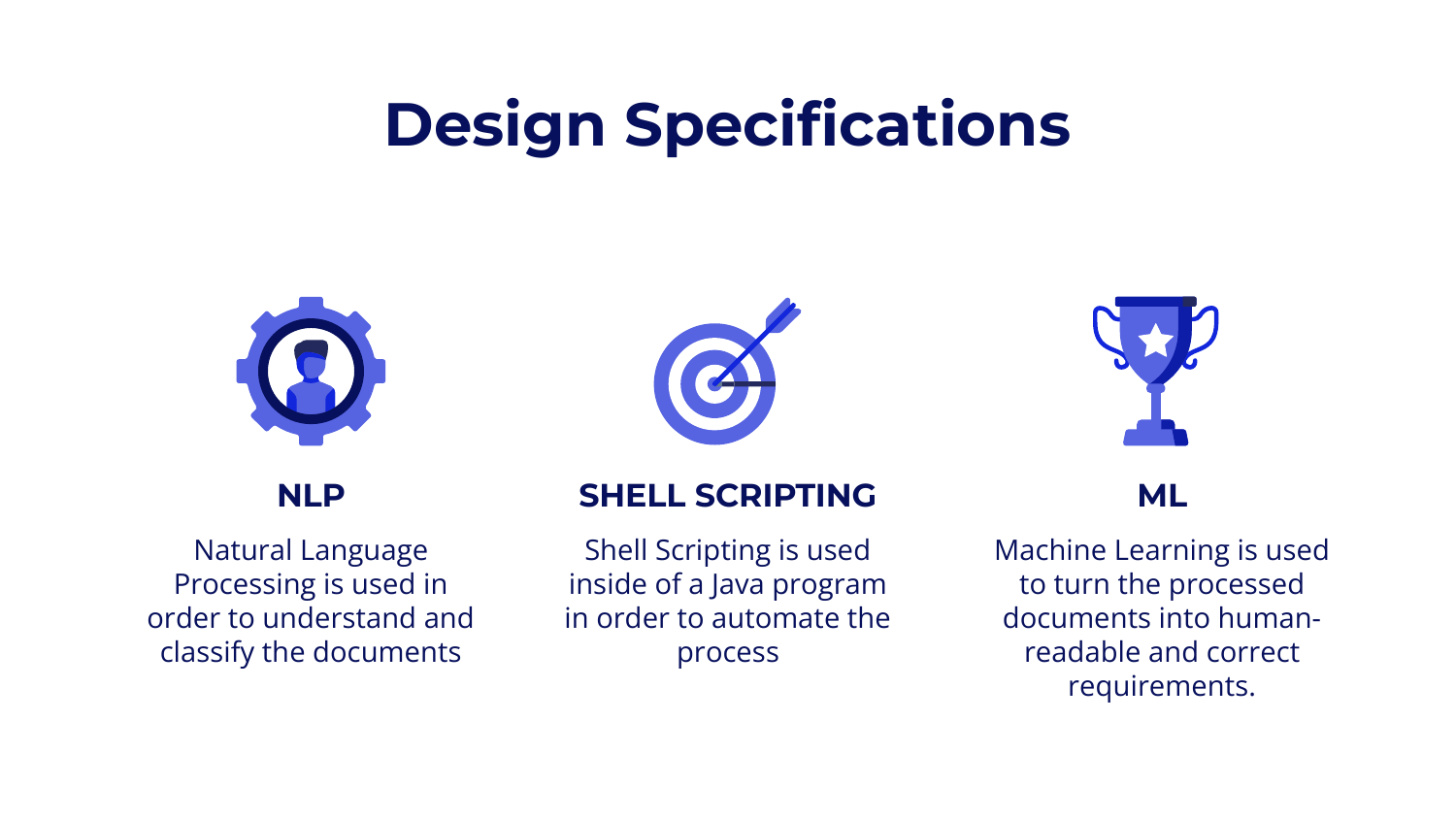

# Design Specifications

ML
SHELL SCRIPTING
NLP
Machine Learning is used to turn the processed documents into human-readable and correct requirements.
Shell Scripting is used inside of a Java program in order to automate the process
Natural Language Processing is used in order to understand and classify the documents